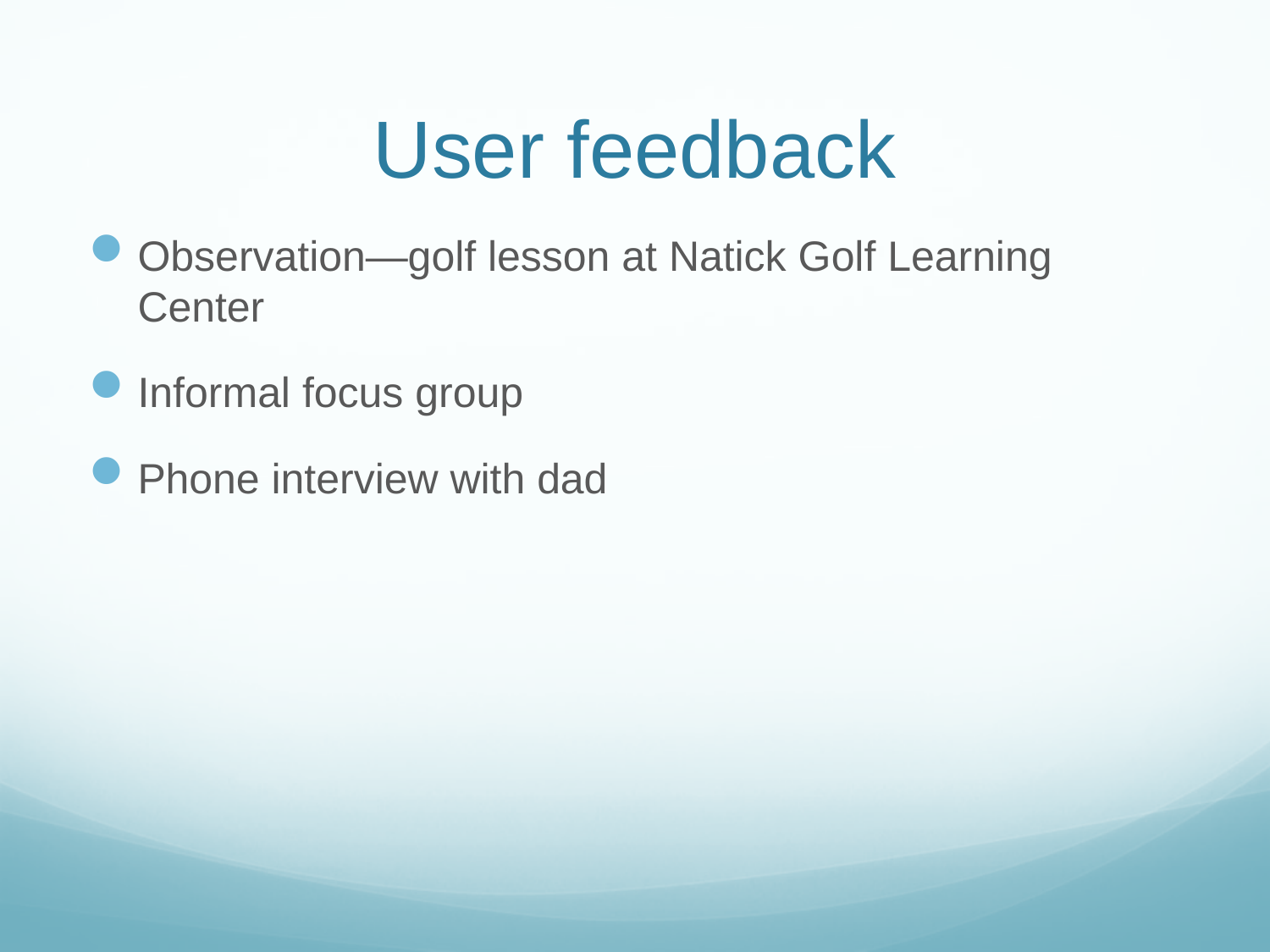

# User feedback
Observation—golf lesson at Natick Golf Learning Center
Informal focus group
Phone interview with dad